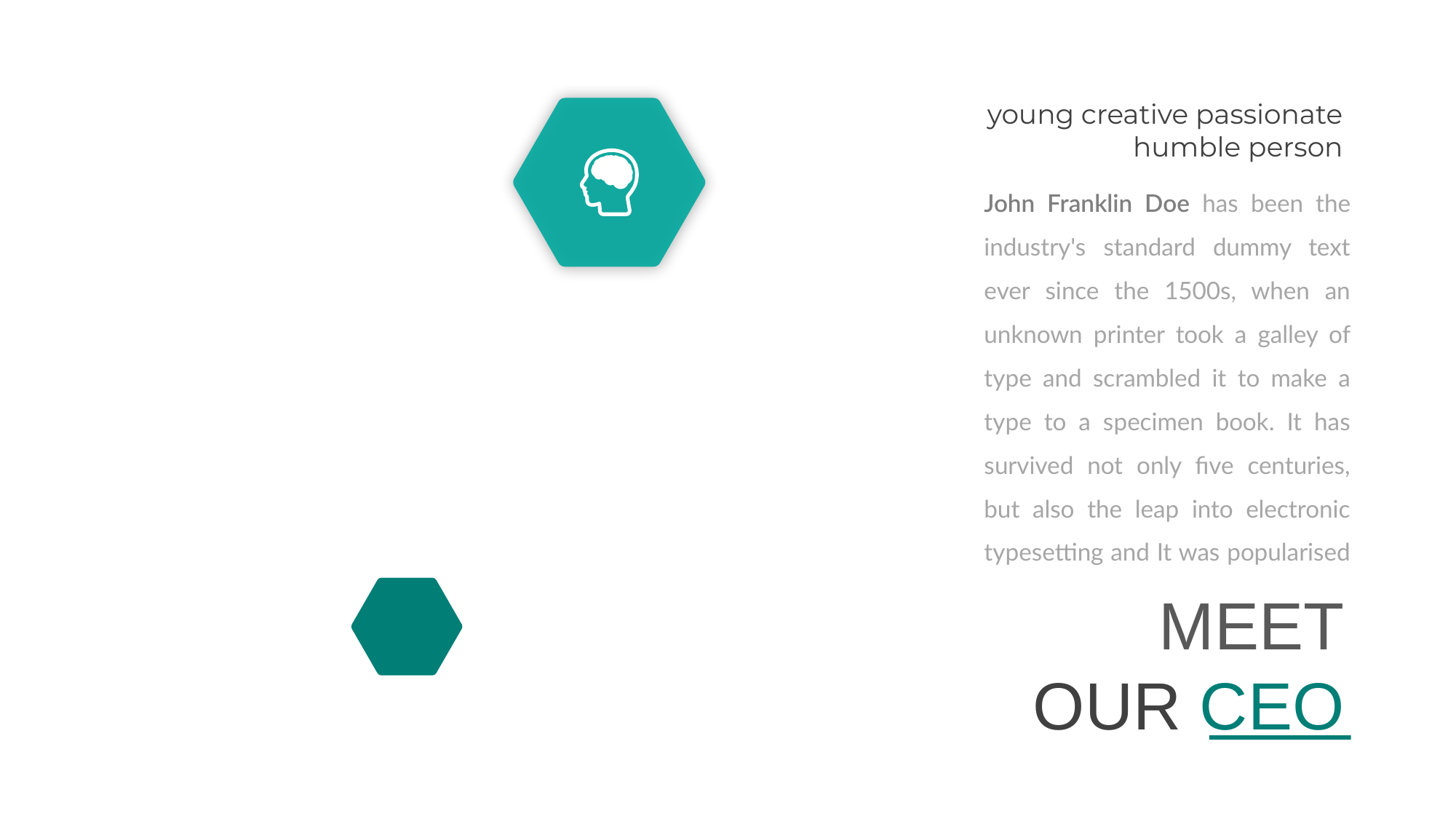

young creative passionate
 humble person

John Franklin Doe has been the industry's standard dummy text ever since the 1500s, when an unknown printer took a galley of type and scrambled it to make a type to a specimen book. It has survived not only five centuries, but also the leap into electronic typesetting and It was popularised

MEET
OUR CEO